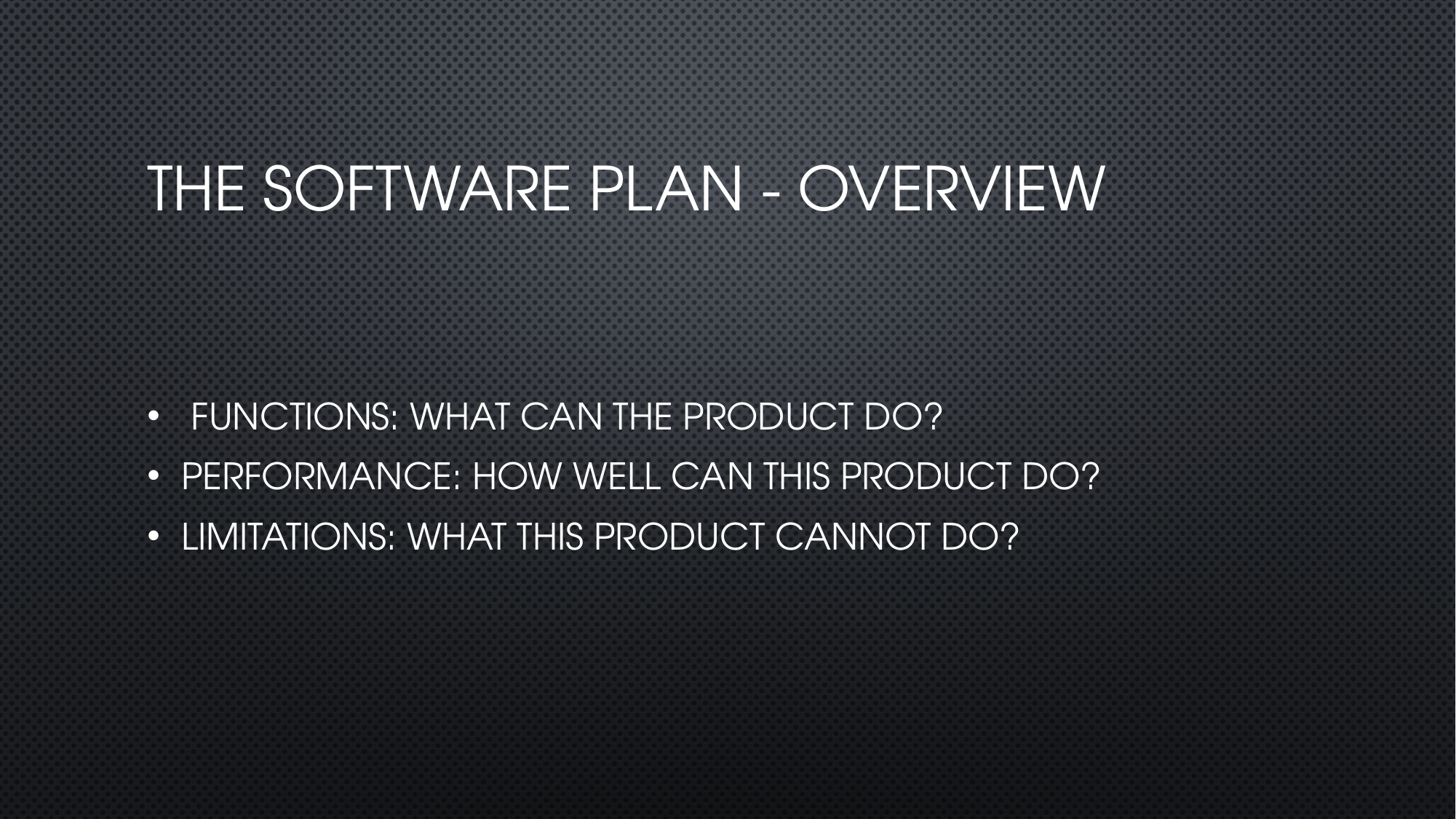

# The Software plan - Overview
 Functions: What can the product do?
Performance: How well can this product do?
Limitations: What this product cannot do?